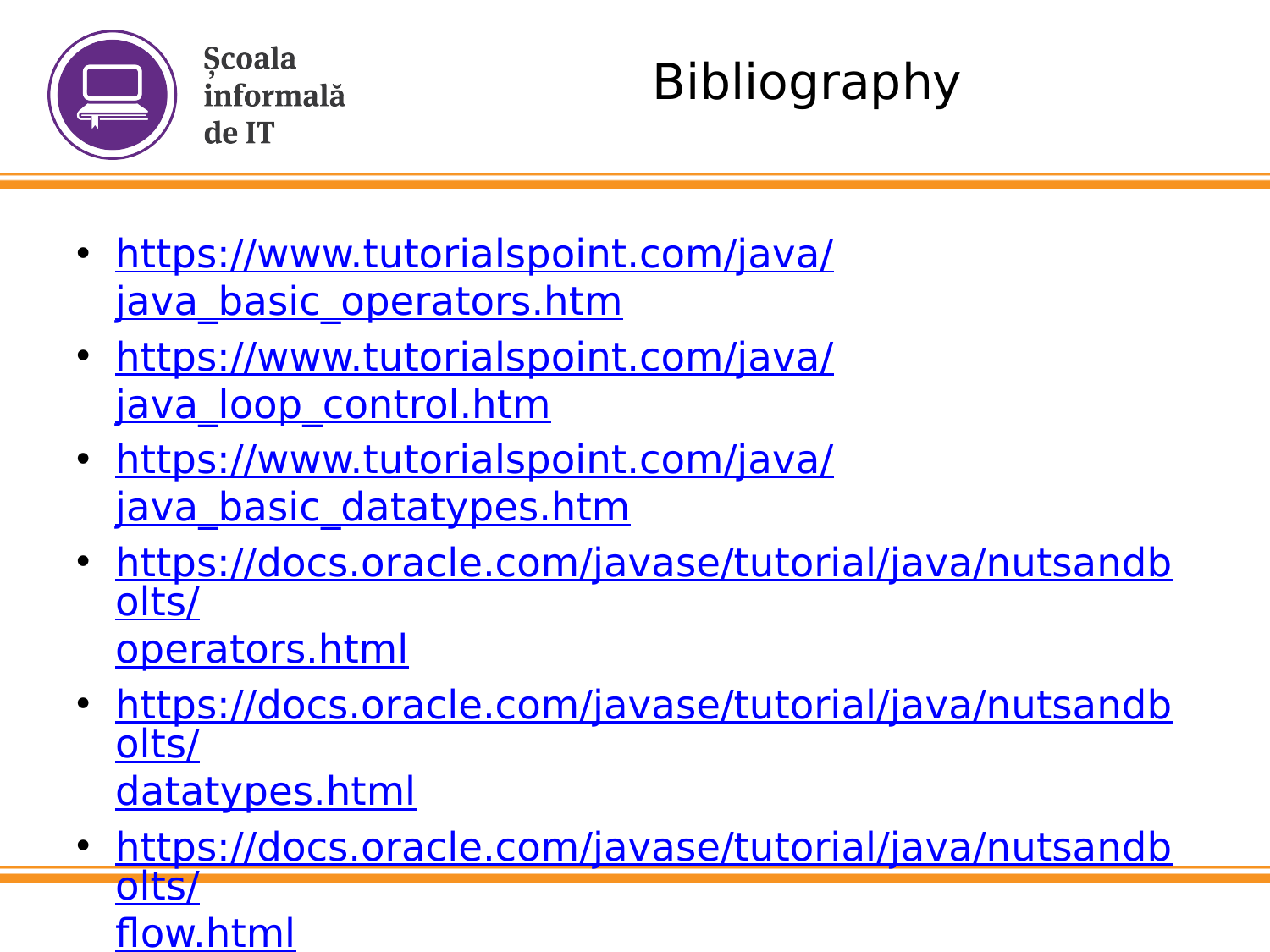

# Bibliography
https://www.tutorialspoint.com/java/java_basic_operators.htm
https://www.tutorialspoint.com/java/java_loop_control.htm
https://www.tutorialspoint.com/java/java_basic_datatypes.htm
https://docs.oracle.com/javase/tutorial/java/nutsandbolts/operators.html
https://docs.oracle.com/javase/tutorial/java/nutsandbolts/datatypes.html
https://docs.oracle.com/javase/tutorial/java/nutsandbolts/flow.html